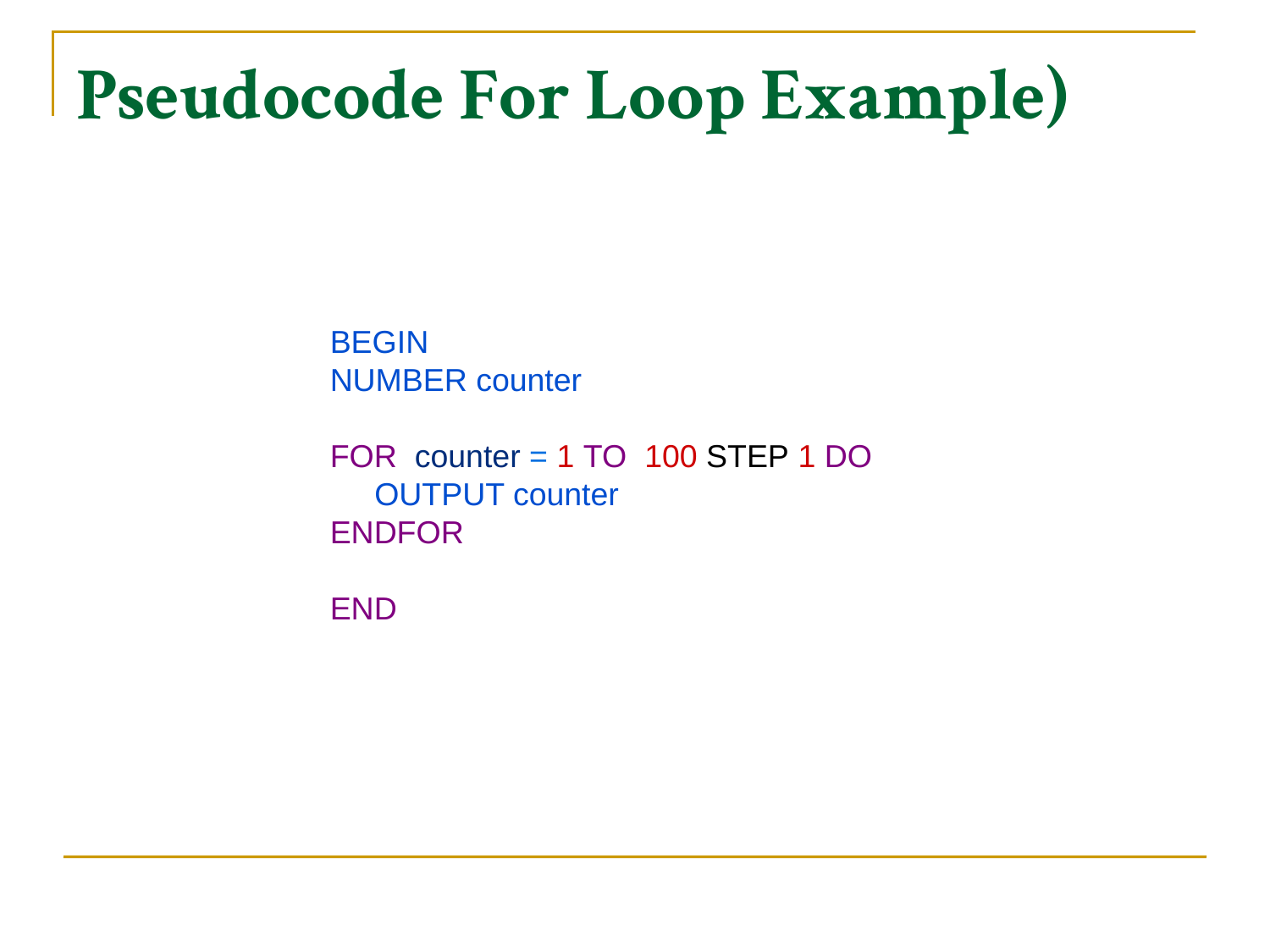

# Pseudocode For Loop Example)

BEGIN
NUMBER counter

FOR  counter = 1 TO  100 STEP 1 DO
     OUTPUT counter
ENDFOR

END